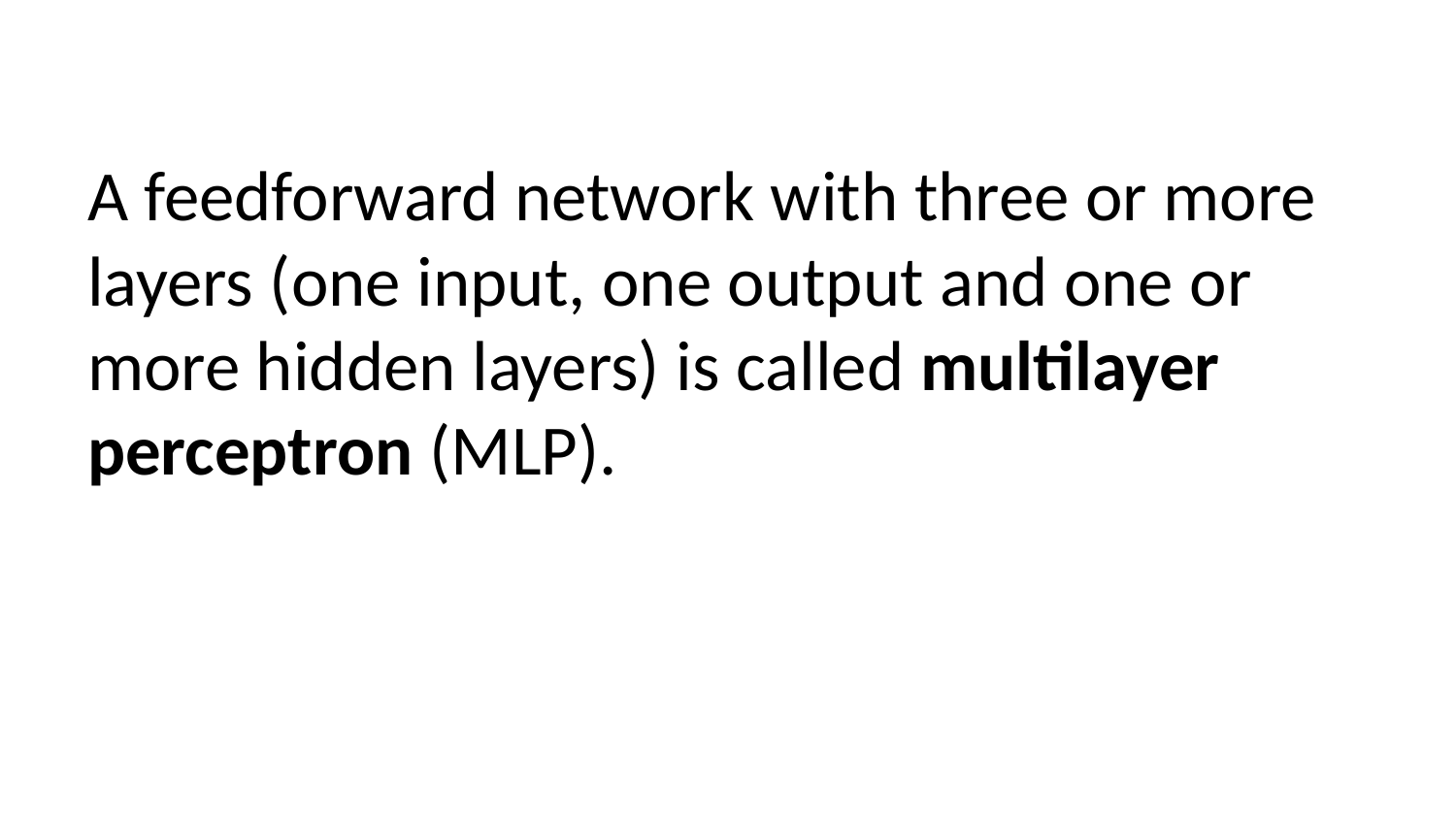

A feedforward network with three or more layers (one input, one output and one or more hidden layers) is called multilayer perceptron (MLP).